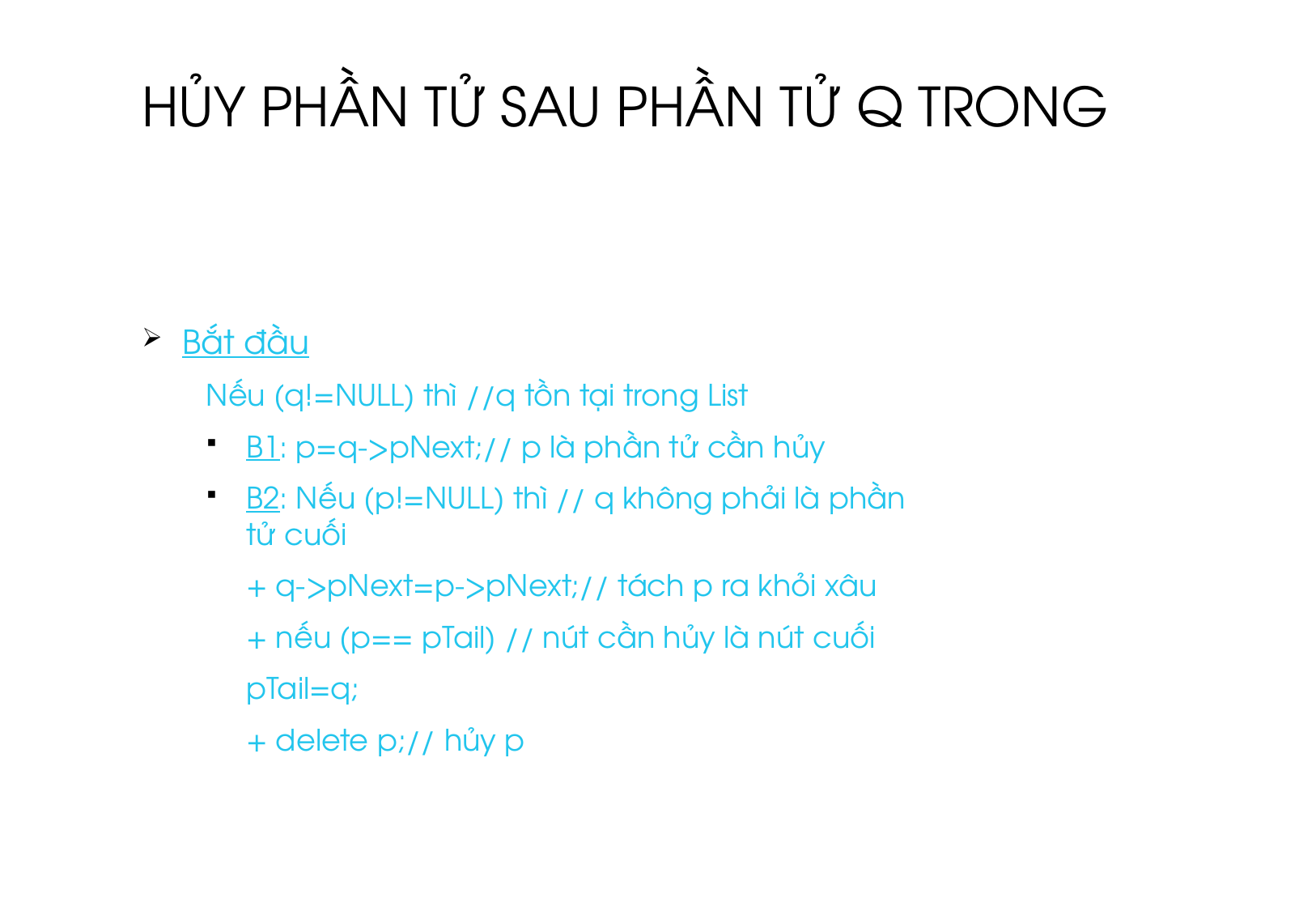

# Hủy phần tử sau phần tử q trong List
Bắt đầu
Nếu (q!=NULL) thì //q tồn tại trong List
B1: p=q->pNext;// p là phần tử cần hủy
B2: Nếu (p!=NULL) thì // q không phải là phần tử cuối
			+ q->pNext=p->pNext;// tách p ra khỏi xâu
			+ nếu (p== pTail) // nút cần hủy là nút cuối
				pTail=q;
			+ delete p;// hủy p